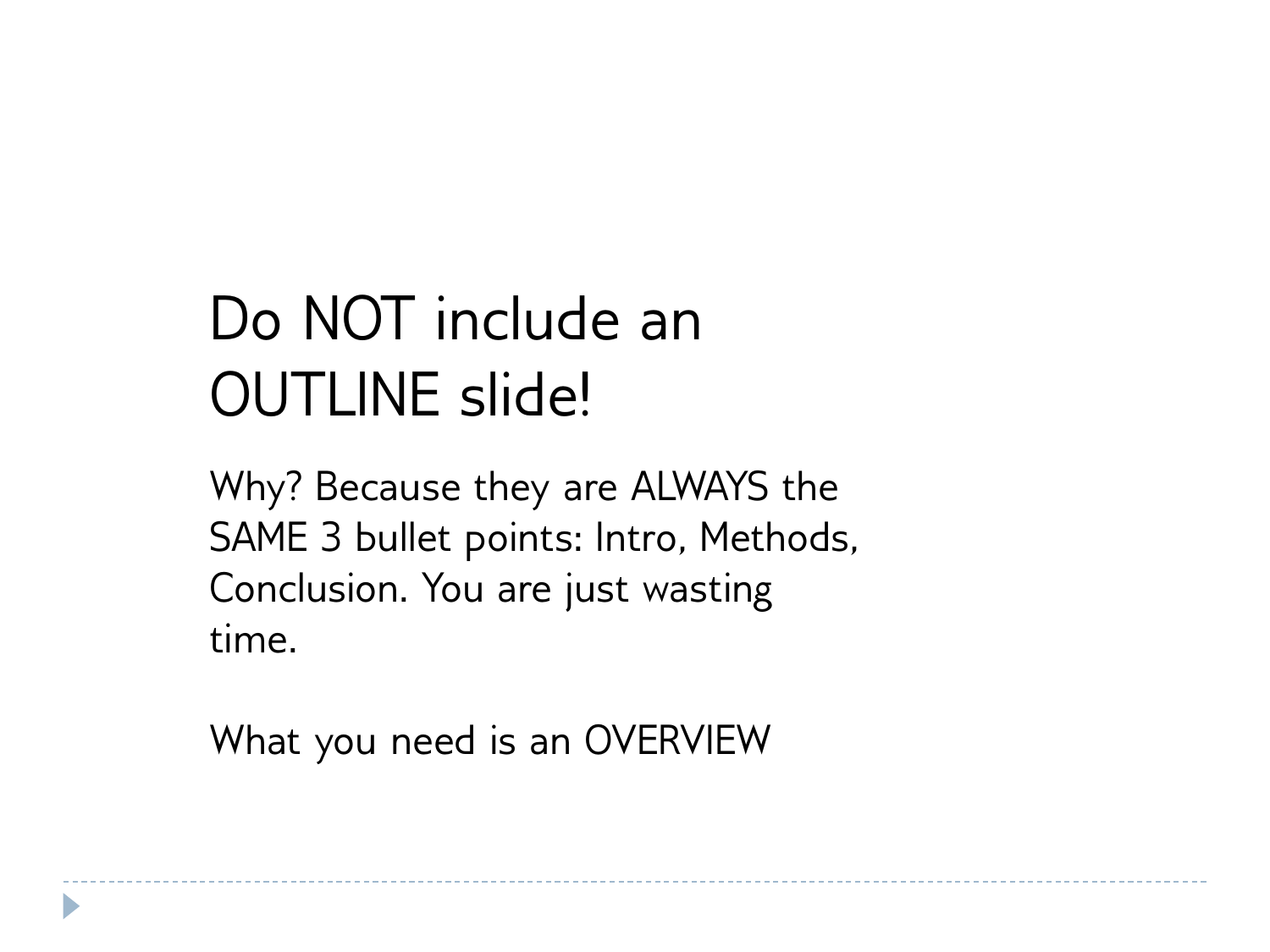

Do NOT include an OUTLINE slide!

Why? Because they are ALWAYS the SAME 3 bullet points: Intro, Methods, Conclusion. You are just wasting time.

What you need is an OVERVIEW